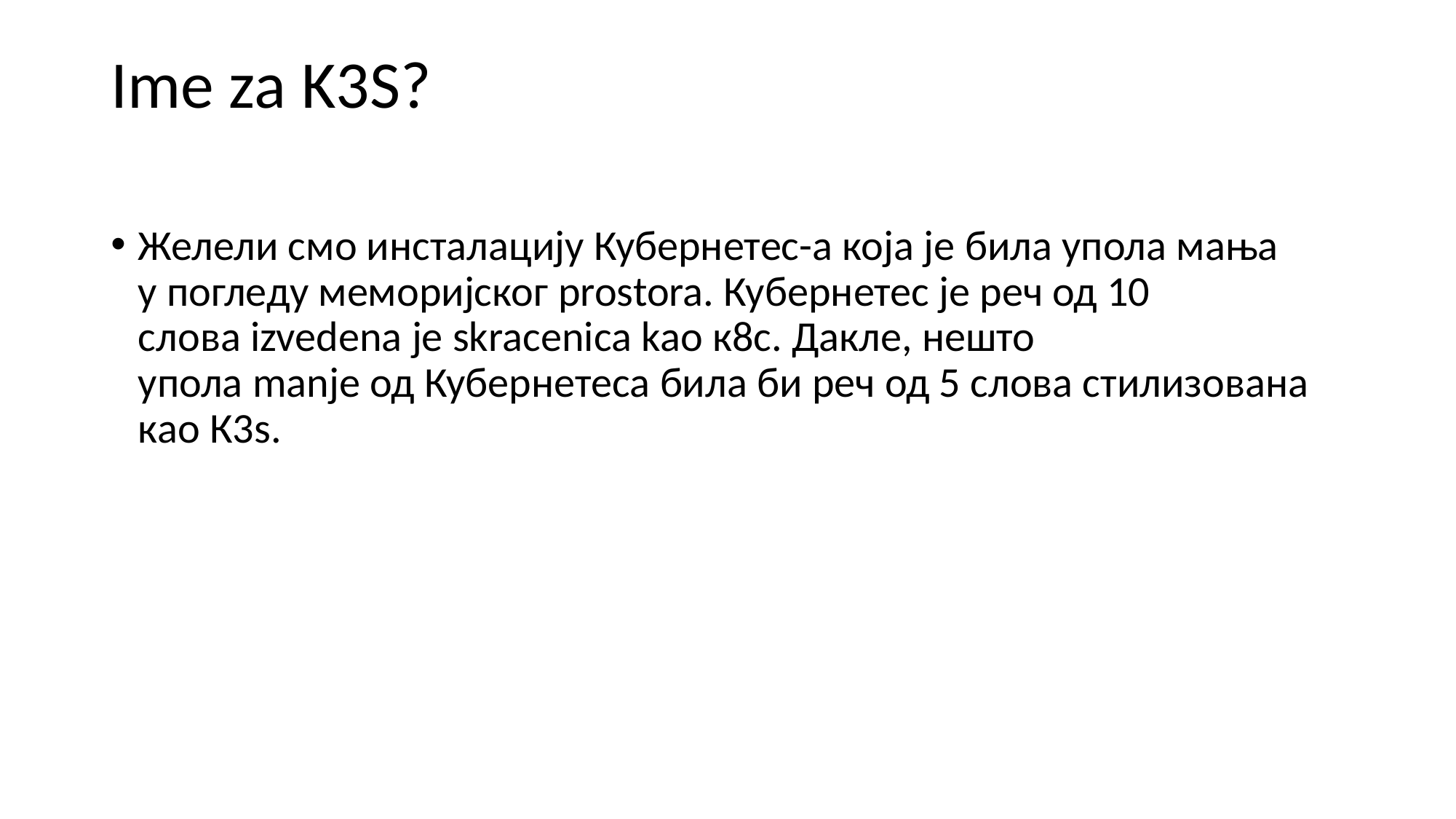

# Ime za K3S?

Желели смо инсталацију Кубернетес-а која је била упола мања у погледу меморијског prostora. Кубернетес је реч од 10 слова izvedena je skracenica kao к8с. Дакле, нешто упола manje од Кубернетеса била би реч од 5 слова стилизована као К3s.